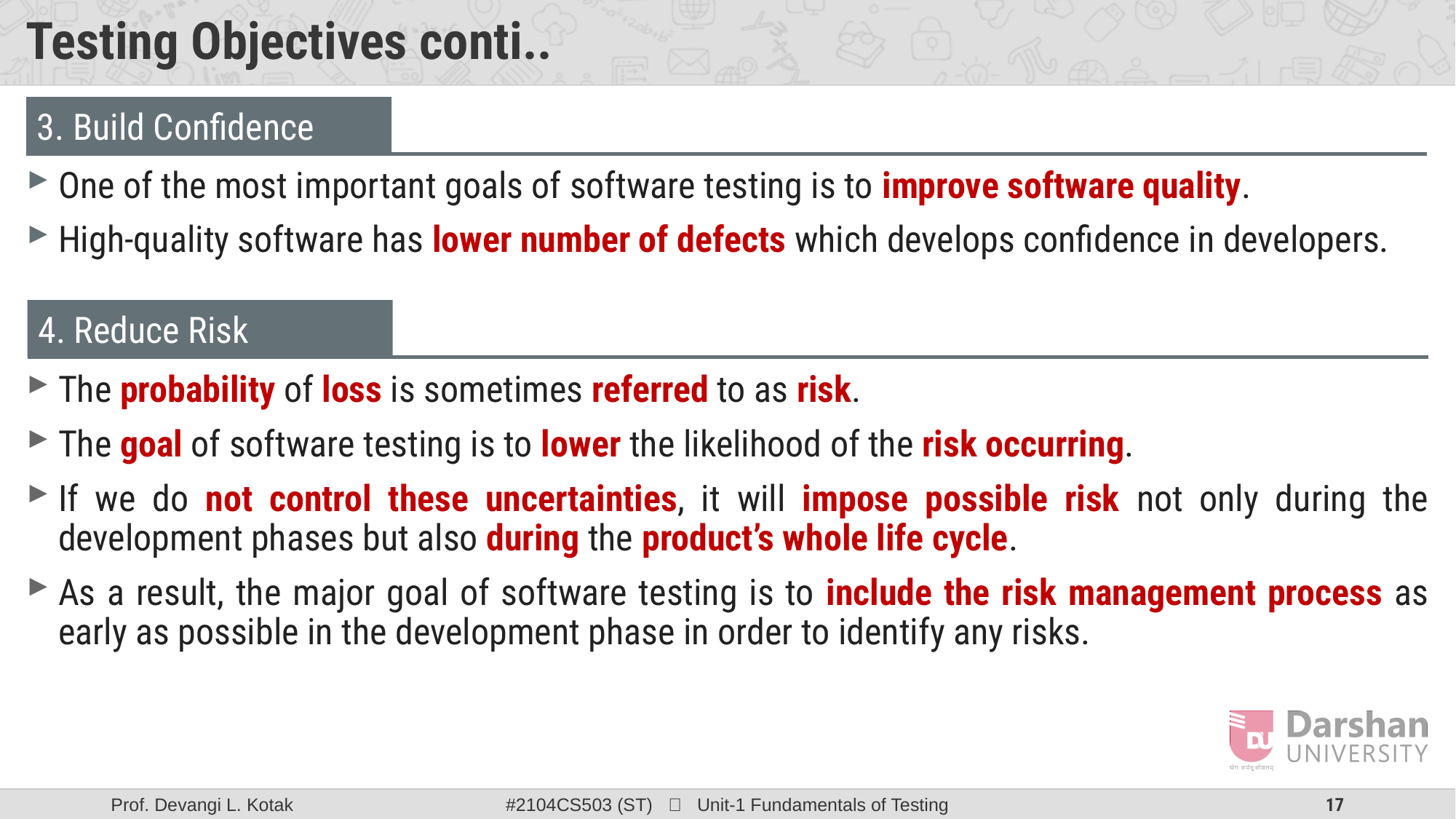

# Testing Objectives conti..
3. Build Confidence
One of the most important goals of software testing is to improve software quality.
High-quality software has lower number of defects which develops confidence in developers.

4. Reduce Risk
The probability of loss is sometimes referred to as risk.
The goal of software testing is to lower the likelihood of the risk occurring.
If we do not control these uncertainties, it will impose possible risk not only during the development phases but also during the product’s whole life cycle.
As a result, the major goal of software testing is to include the risk management process as early as possible in the development phase in order to identify any risks.